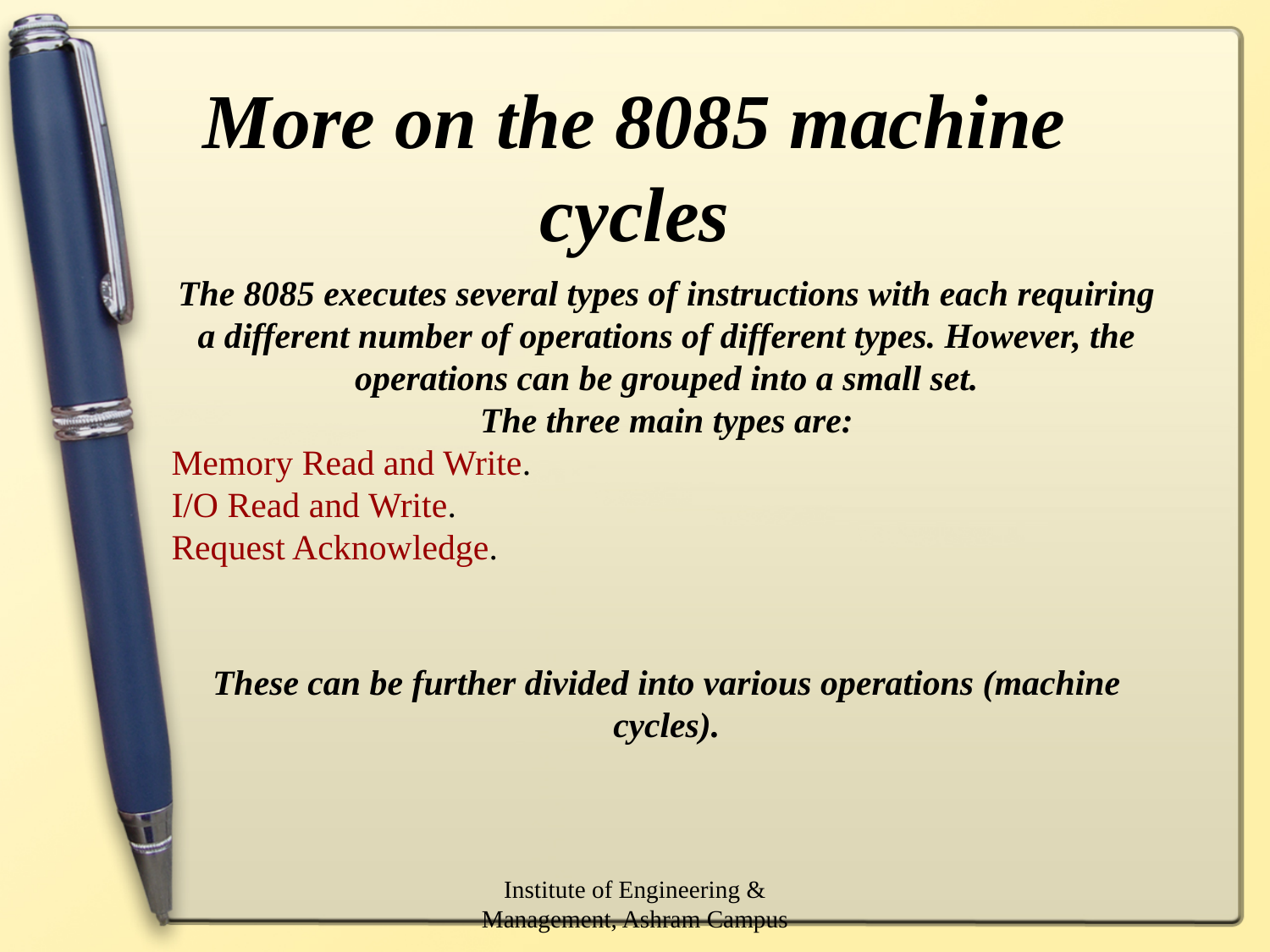

More on the 8085 machine cycles
The 8085 executes several types of instructions with each requiring a different number of operations of different types. However, the operations can be grouped into a small set.
The three main types are:
Memory Read and Write.
I/O Read and Write.
Request Acknowledge.

These can be further divided into various operations (machine cycles).
Institute of Engineering & Management, Ashram Campus